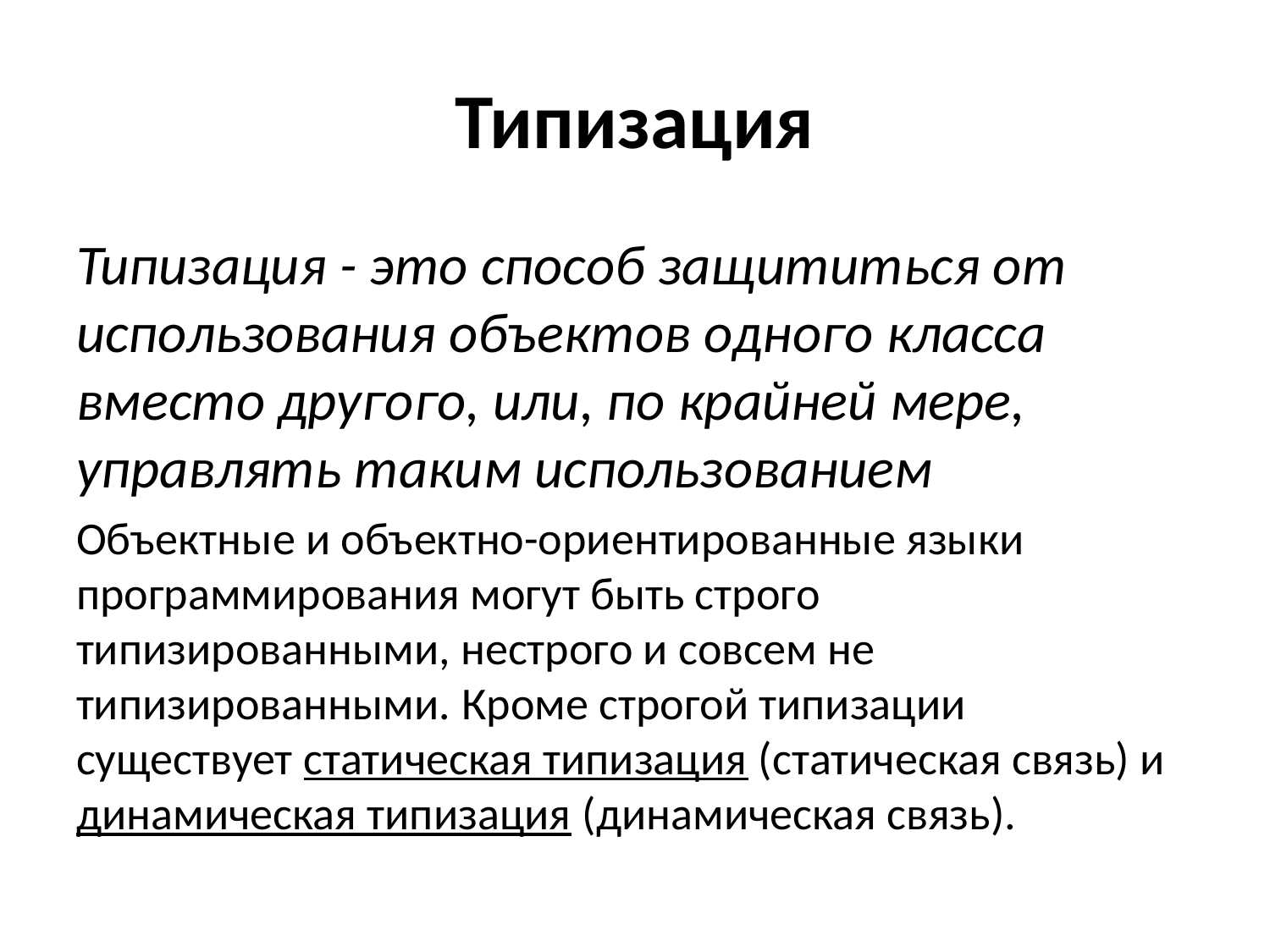

# Типизация
Типизация - это способ защититься от использования объектов одного класса вместо другого, или, по крайней мере, управлять таким использованием
Объектные и объектно-ориентированные языки программирования могут быть строго типизированными, нестрого и совсем не типизированными. Кроме строгой типизации существует статическая типизация (статическая связь) и динамическая типизация (динамическая связь).